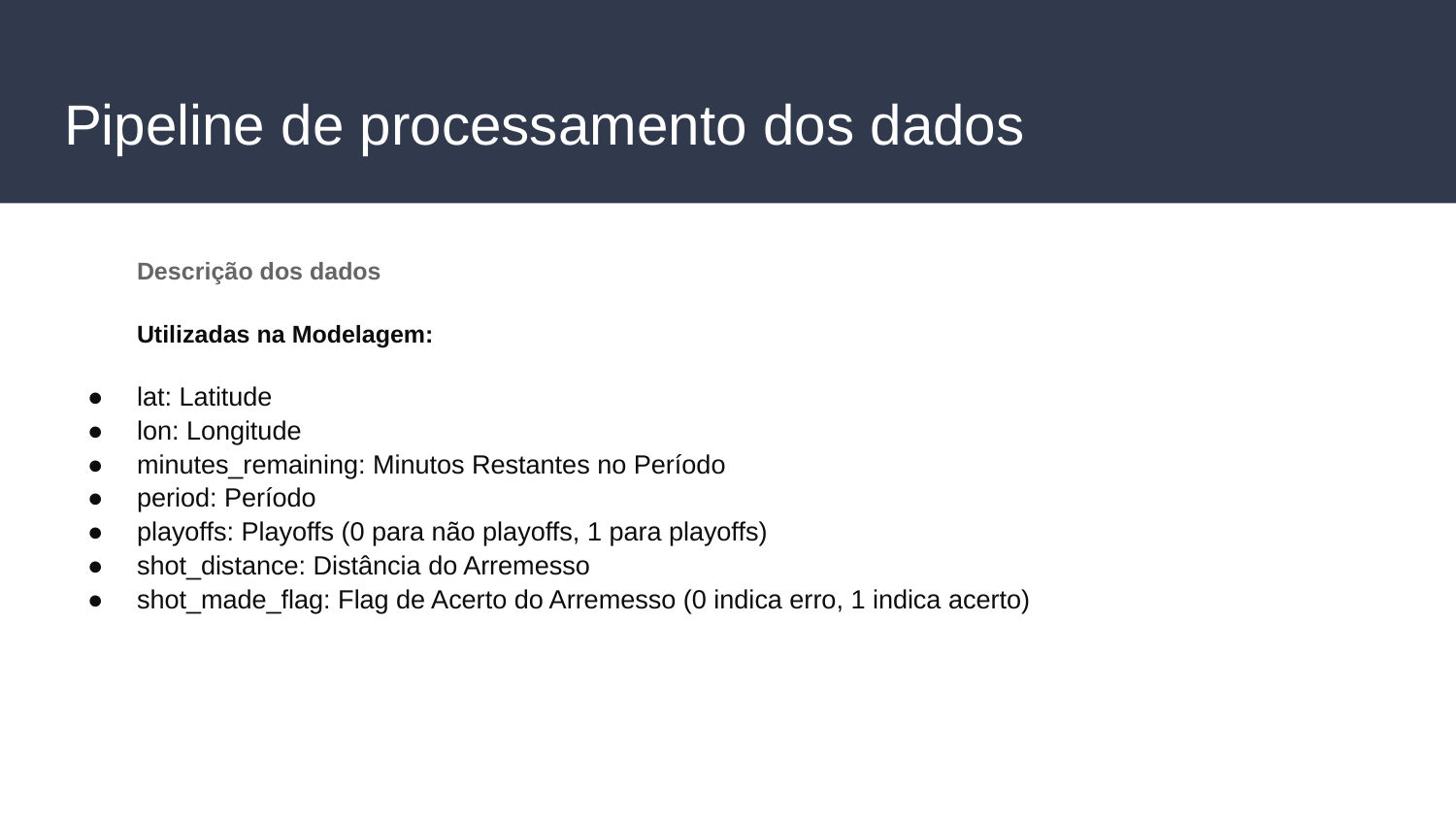

# Pipeline de processamento dos dados

Descrição dos dados
Utilizadas na Modelagem:
lat: Latitude
lon: Longitude
minutes_remaining: Minutos Restantes no Período
period: Período
playoffs: Playoffs (0 para não playoffs, 1 para playoffs)
shot_distance: Distância do Arremesso
shot_made_flag: Flag de Acerto do Arremesso (0 indica erro, 1 indica acerto)